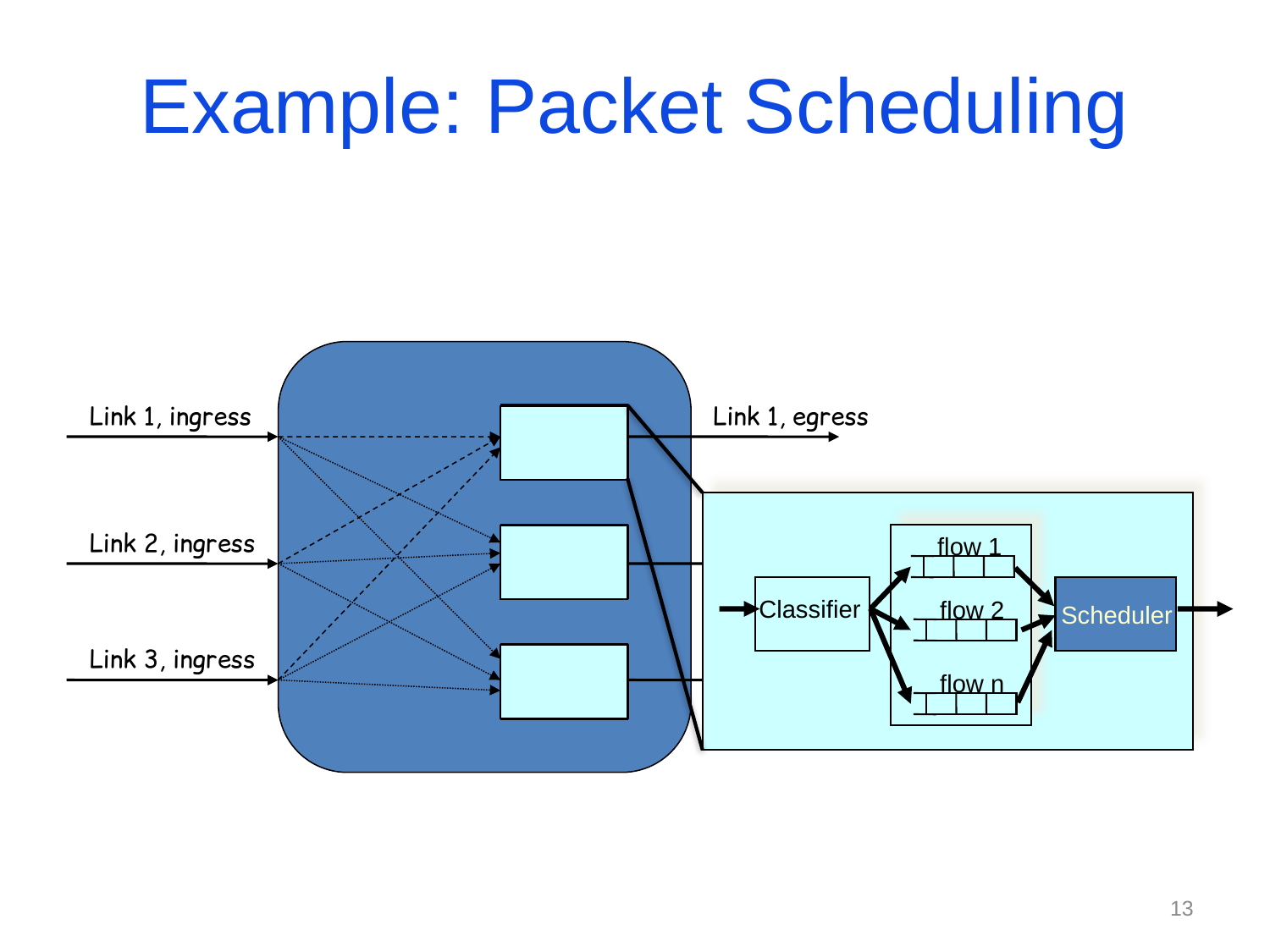

# Example: Packet Scheduling

Link 1, ingress
Link 1, egress

Link 2, ingress
Link 2, egress

Link 3, ingress
Link 3, egress

flow 1

Classifier
flow 2
Scheduler

flow n

13